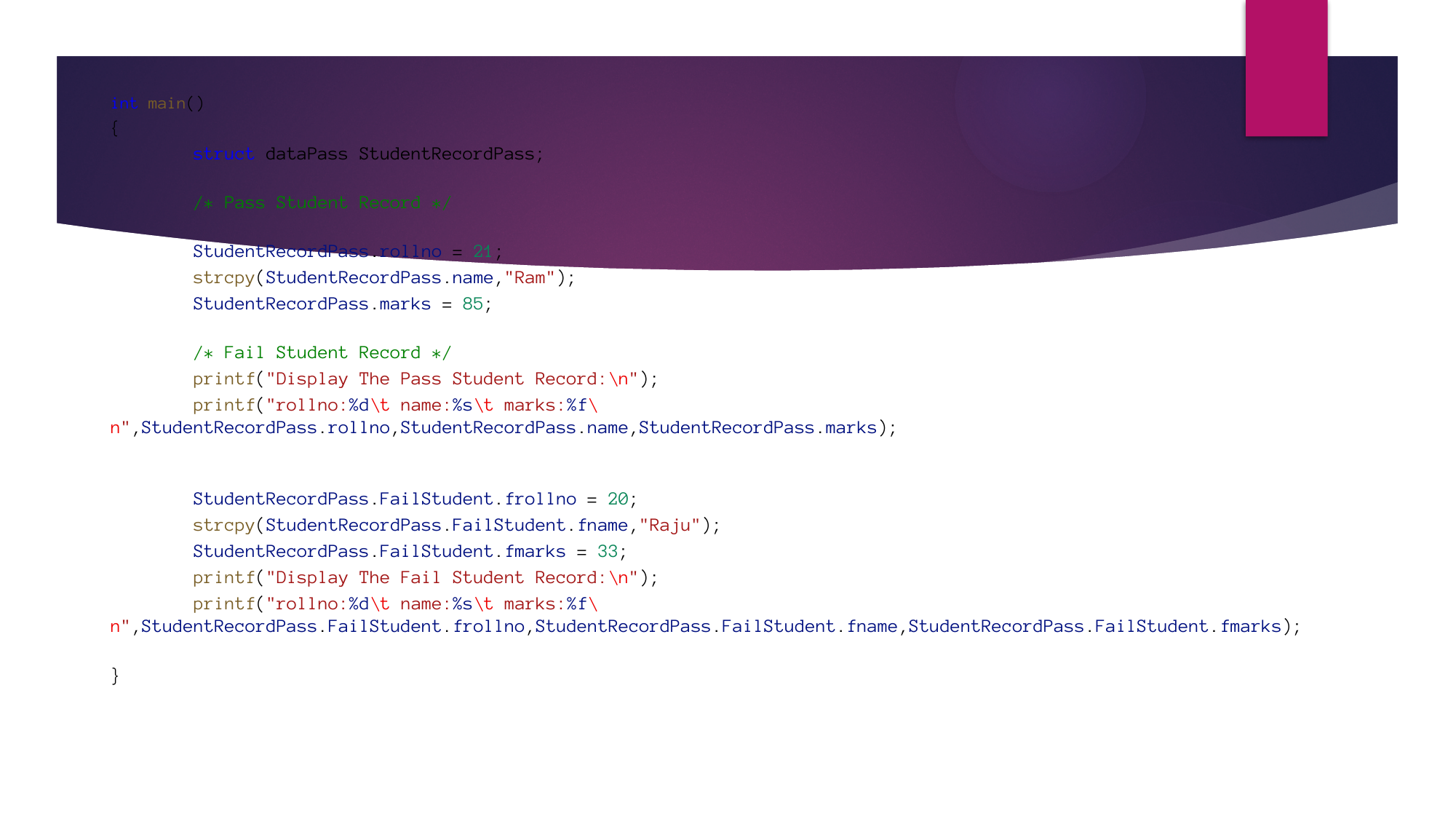

int main()
{
        struct dataPass StudentRecordPass;
        /* Pass Student Record */
        StudentRecordPass.rollno = 21;
        strcpy(StudentRecordPass.name,"Ram");
        StudentRecordPass.marks = 85;
        /* Fail Student Record */
        printf("Display The Pass Student Record:\n");
        printf("rollno:%d\t name:%s\t marks:%f\n",StudentRecordPass.rollno,StudentRecordPass.name,StudentRecordPass.marks);
        StudentRecordPass.FailStudent.frollno = 20;
        strcpy(StudentRecordPass.FailStudent.fname,"Raju");
        StudentRecordPass.FailStudent.fmarks = 33;
        printf("Display The Fail Student Record:\n");
        printf("rollno:%d\t name:%s\t marks:%f\n",StudentRecordPass.FailStudent.frollno,StudentRecordPass.FailStudent.fname,StudentRecordPass.FailStudent.fmarks);
}